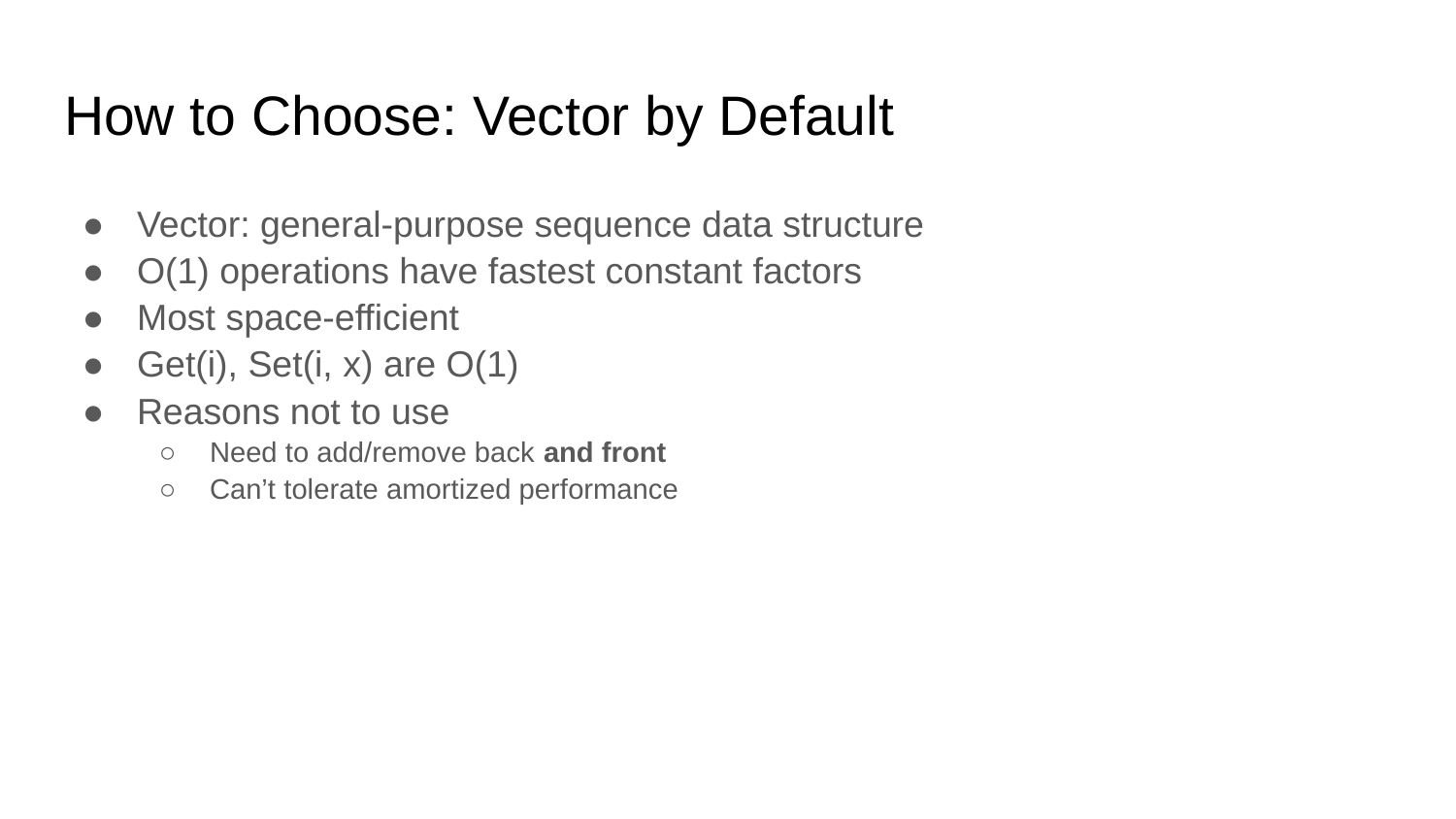

# How to Choose: Vector by Default
Vector: general-purpose sequence data structure
O(1) operations have fastest constant factors
Most space-efficient
Get(i), Set(i, x) are O(1)
Reasons not to use
Need to add/remove back and front
Can’t tolerate amortized performance